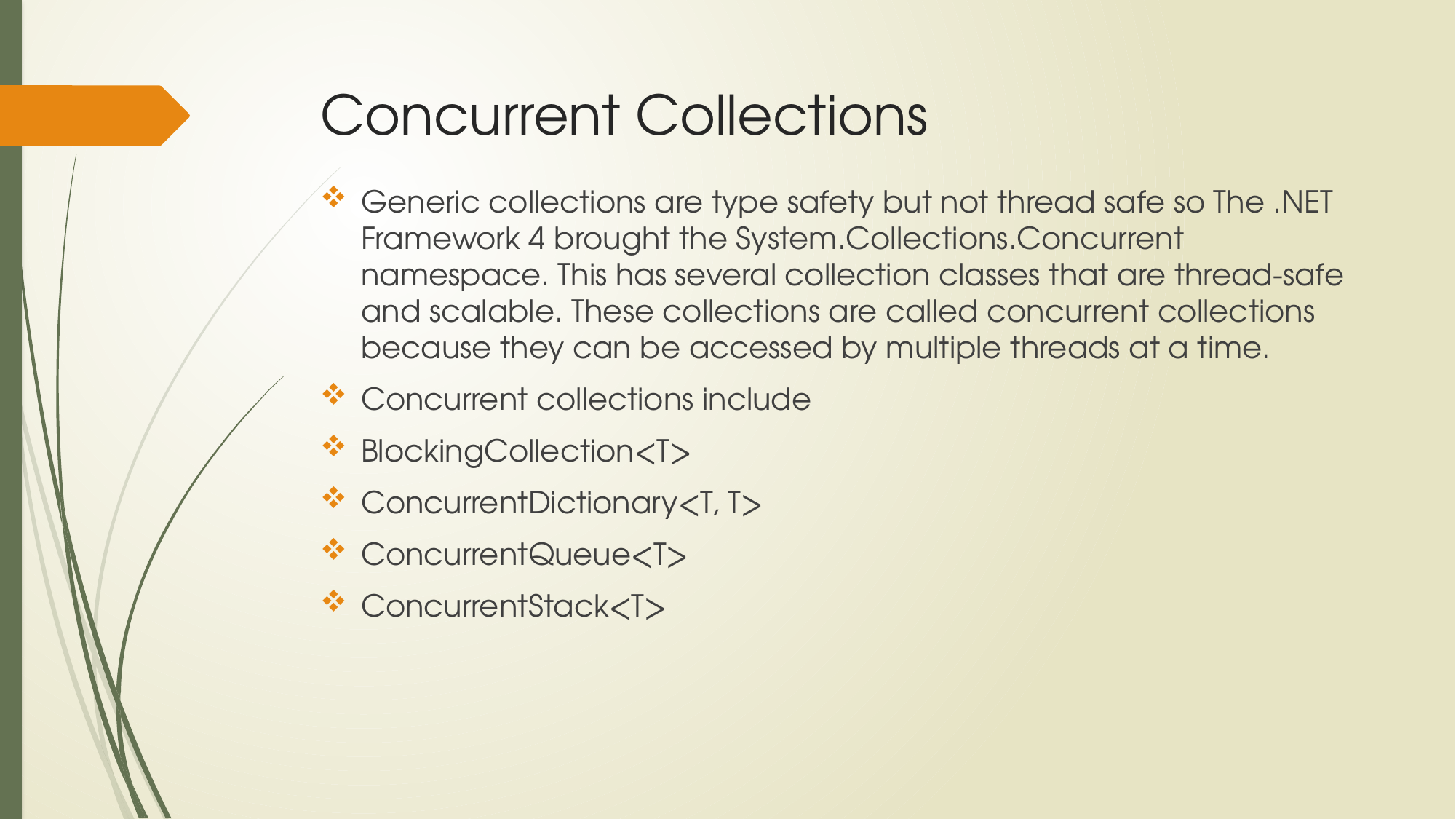

# Concurrent Collections
Generic collections are type safety but not thread safe so The .NET Framework 4 brought the System.Collections.Concurrent namespace. This has several collection classes that are thread-safe and scalable. These collections are called concurrent collections because they can be accessed by multiple threads at a time.
Concurrent collections include
BlockingCollection<T>
ConcurrentDictionary<T, T>
ConcurrentQueue<T>
ConcurrentStack<T>